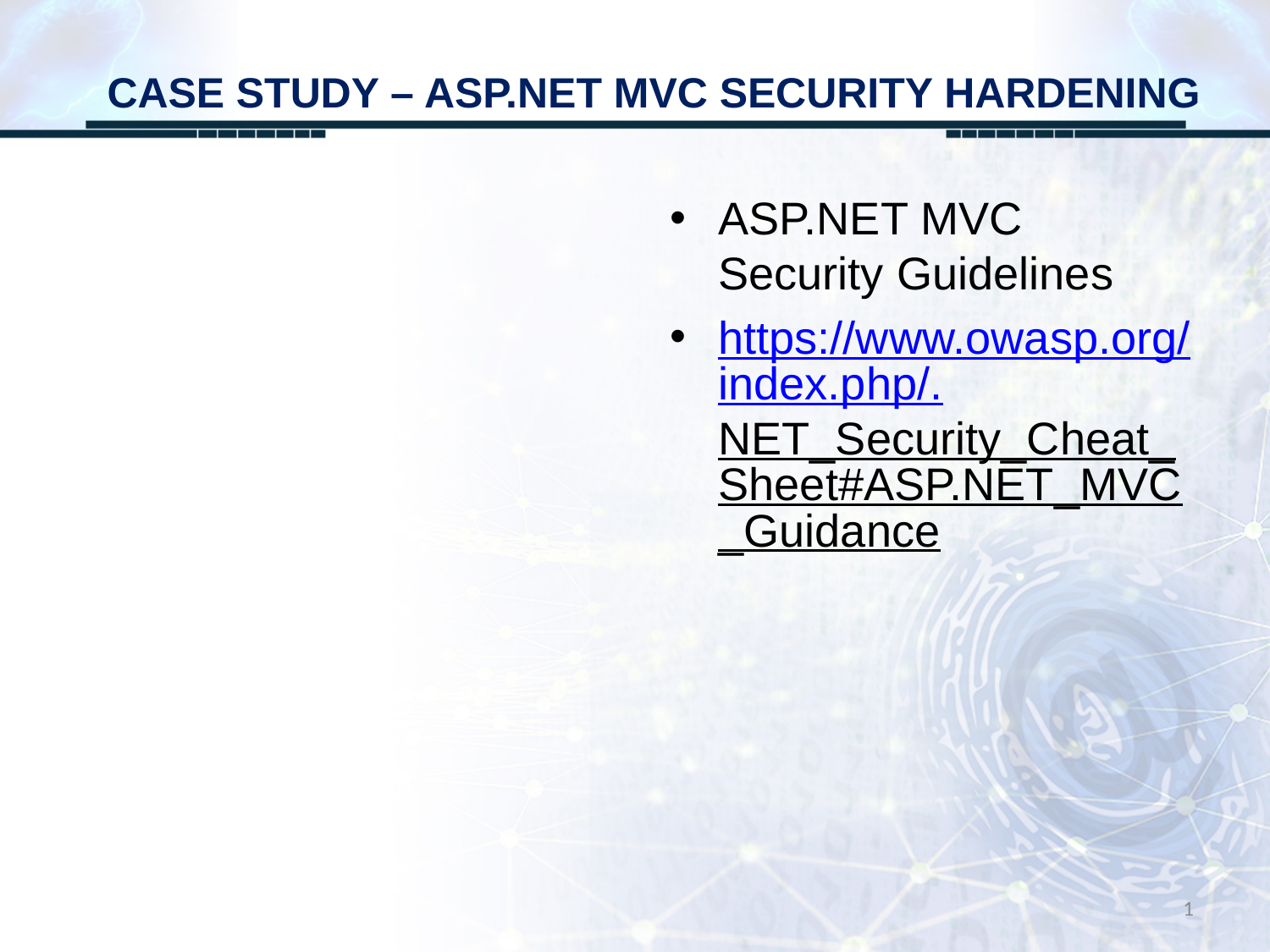

# CASE STUDY – ASP.NET MVC SECURITY HARDENING
ASP.NET MVC Security Guidelines
https://www.owasp.org/index.php/.NET_Security_Cheat_Sheet#ASP.NET_MVC_Guidance

1